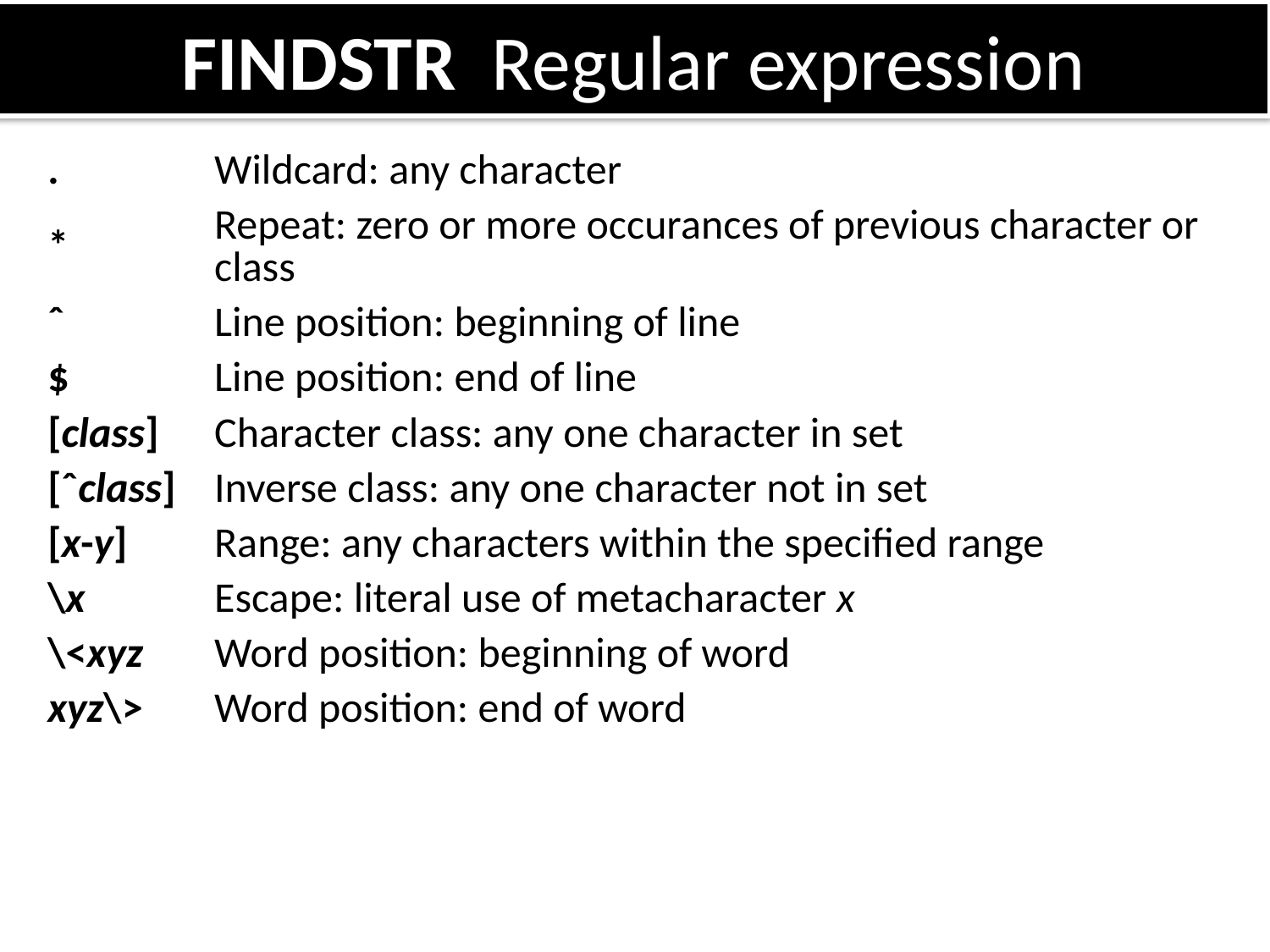

# FINDSTR  Regular expression
| . | Wildcard: any character |
| --- | --- |
| \* | Repeat: zero or more occurances of previous character or class |
| ˆ | Line position: beginning of line |
| $ | Line position: end of line |
| [class] | Character class: any one character in set |
| [ˆclass] | Inverse class: any one character not in set |
| [x-y] | Range: any characters within the specified range |
| \x | Escape: literal use of metacharacter x |
| \<xyz | Word position: beginning of word |
| xyz\> | Word position: end of word |